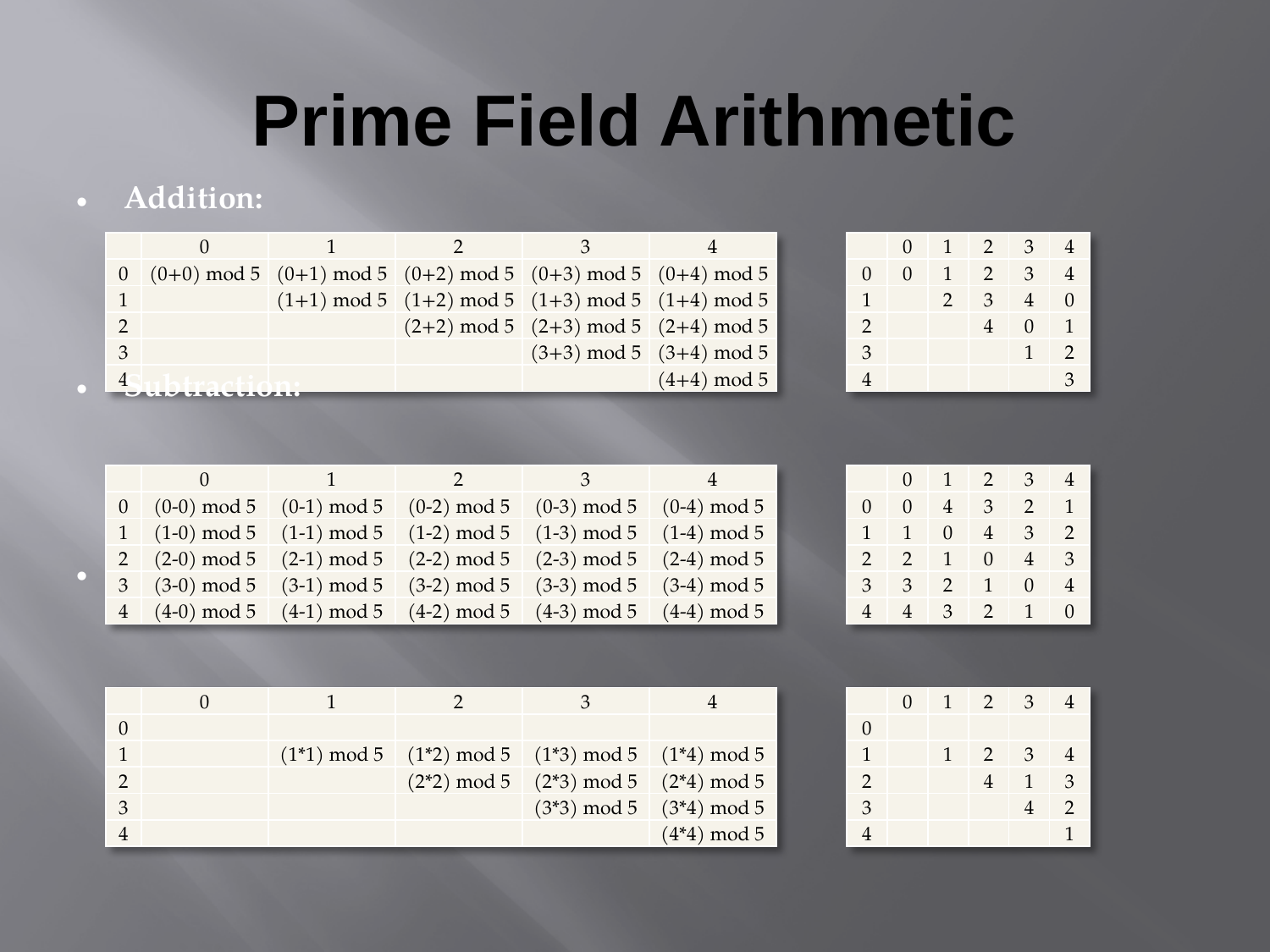

# Prime Field Arithmetic
Addition:

Subtraction:

Multiplication:
|  | 0 | 1 | 2 | 3 | 4 |
| --- | --- | --- | --- | --- | --- |
| 0 | (0+0) mod 5 | (0+1) mod 5 | (0+2) mod 5 | (0+3) mod 5 | (0+4) mod 5 |
| 1 |  | (1+1) mod 5 | (1+2) mod 5 | (1+3) mod 5 | (1+4) mod 5 |
| 2 |  |  | (2+2) mod 5 | (2+3) mod 5 | (2+4) mod 5 |
| 3 |  |  |  | (3+3) mod 5 | (3+4) mod 5 |
| 4 |  |  |  |  | (4+4) mod 5 |
|  | 0 | 1 | 2 | 3 | 4 |
| --- | --- | --- | --- | --- | --- |
| 0 | 0 | 1 | 2 | 3 | 4 |
| 1 |  | 2 | 3 | 4 | 0 |
| 2 |  |  | 4 | 0 | 1 |
| 3 |  |  |  | 1 | 2 |
| 4 |  |  |  |  | 3 |
|  | 0 | 1 | 2 | 3 | 4 |
| --- | --- | --- | --- | --- | --- |
| 0 | (0-0) mod 5 | (0-1) mod 5 | (0-2) mod 5 | (0-3) mod 5 | (0-4) mod 5 |
| 1 | (1-0) mod 5 | (1-1) mod 5 | (1-2) mod 5 | (1-3) mod 5 | (1-4) mod 5 |
| 2 | (2-0) mod 5 | (2-1) mod 5 | (2-2) mod 5 | (2-3) mod 5 | (2-4) mod 5 |
| 3 | (3-0) mod 5 | (3-1) mod 5 | (3-2) mod 5 | (3-3) mod 5 | (3-4) mod 5 |
| 4 | (4-0) mod 5 | (4-1) mod 5 | (4-2) mod 5 | (4-3) mod 5 | (4-4) mod 5 |
|  | 0 | 1 | 2 | 3 | 4 |
| --- | --- | --- | --- | --- | --- |
| 0 | 0 | 4 | 3 | 2 | 1 |
| 1 | 1 | 0 | 4 | 3 | 2 |
| 2 | 2 | 1 | 0 | 4 | 3 |
| 3 | 3 | 2 | 1 | 0 | 4 |
| 4 | 4 | 3 | 2 | 1 | 0 |
|  | 0 | 1 | 2 | 3 | 4 |
| --- | --- | --- | --- | --- | --- |
| 0 |  |  |  |  |  |
| 1 |  | (1\*1) mod 5 | (1\*2) mod 5 | (1\*3) mod 5 | (1\*4) mod 5 |
| 2 |  |  | (2\*2) mod 5 | (2\*3) mod 5 | (2\*4) mod 5 |
| 3 |  |  |  | (3\*3) mod 5 | (3\*4) mod 5 |
| 4 |  |  |  |  | (4\*4) mod 5 |
|  | 0 | 1 | 2 | 3 | 4 |
| --- | --- | --- | --- | --- | --- |
| 0 |  |  |  |  |  |
| 1 |  | 1 | 2 | 3 | 4 |
| 2 |  |  | 4 | 1 | 3 |
| 3 |  |  |  | 4 | 2 |
| 4 |  |  |  |  | 1 |